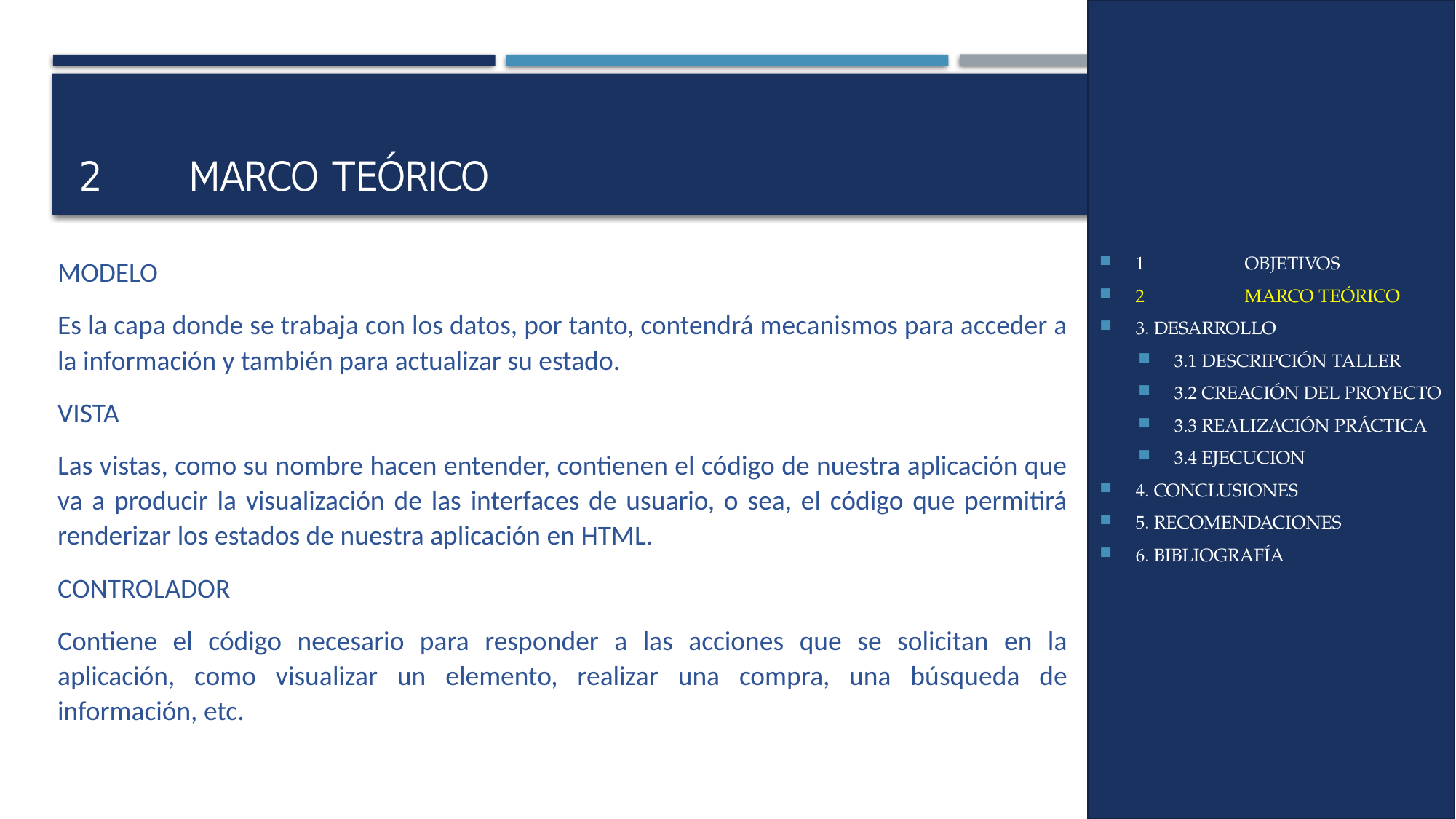

1	OBJETIVOS
2	MARCO TEÓRICO
3. DESARROLLO
3.1 DESCRIPCIÓN TALLER
3.2 CREACIÓN DEL PROYECTO
3.3 REALIZACIÓN PRÁCTICA
3.4 EJECUCION
4. CONCLUSIONES
5. RECOMENDACIONES
6. BIBLIOGRAFÍA

# 2	Marco teórico
MODELO
Es la capa donde se trabaja con los datos, por tanto, contendrá mecanismos para acceder a la información y también para actualizar su estado.
VISTA
Las vistas, como su nombre hacen entender, contienen el código de nuestra aplicación que va a producir la visualización de las interfaces de usuario, o sea, el código que permitirá renderizar los estados de nuestra aplicación en HTML.
CONTROLADOR
Contiene el código necesario para responder a las acciones que se solicitan en la aplicación, como visualizar un elemento, realizar una compra, una búsqueda de información, etc.
4